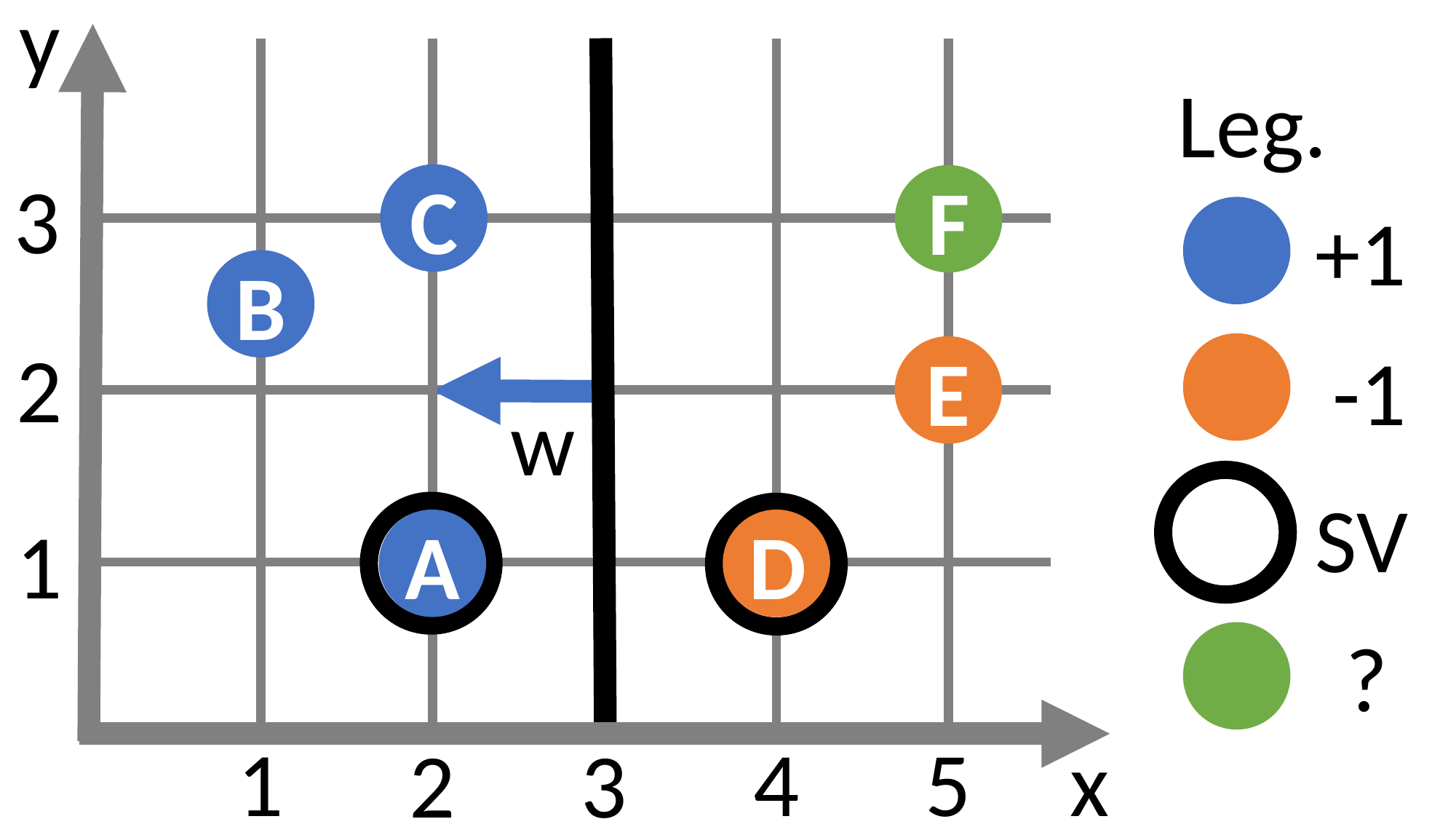

y
Leg.
3
C
F
+1

B
2
-1

E
w

SV

1
A
D
?

5
x
1
4
2
3